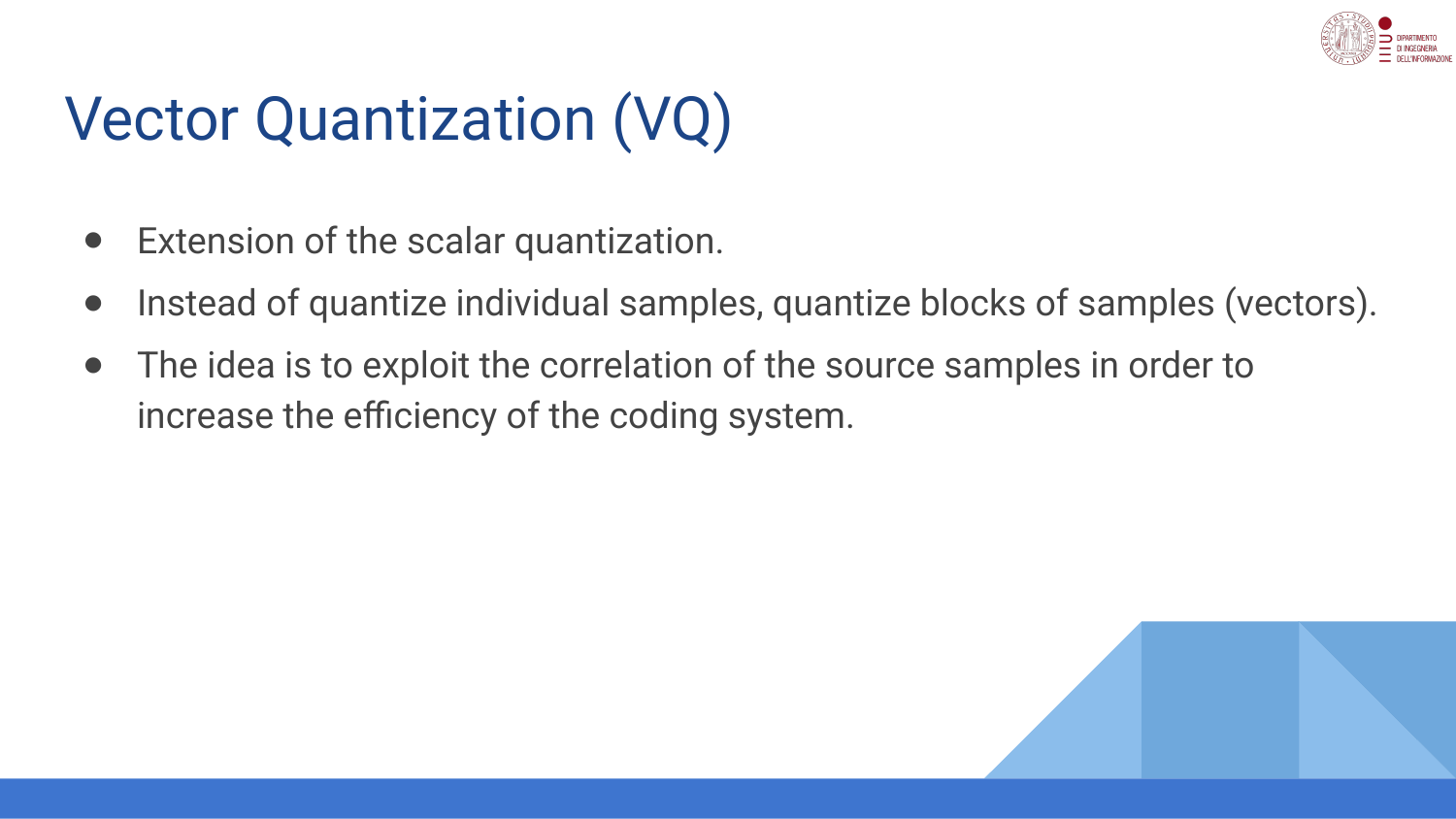

# Vector Quantization (VQ)
Extension of the scalar quantization.
Instead of quantize individual samples, quantize blocks of samples (vectors).
The idea is to exploit the correlation of the source samples in order to increase the efficiency of the coding system.